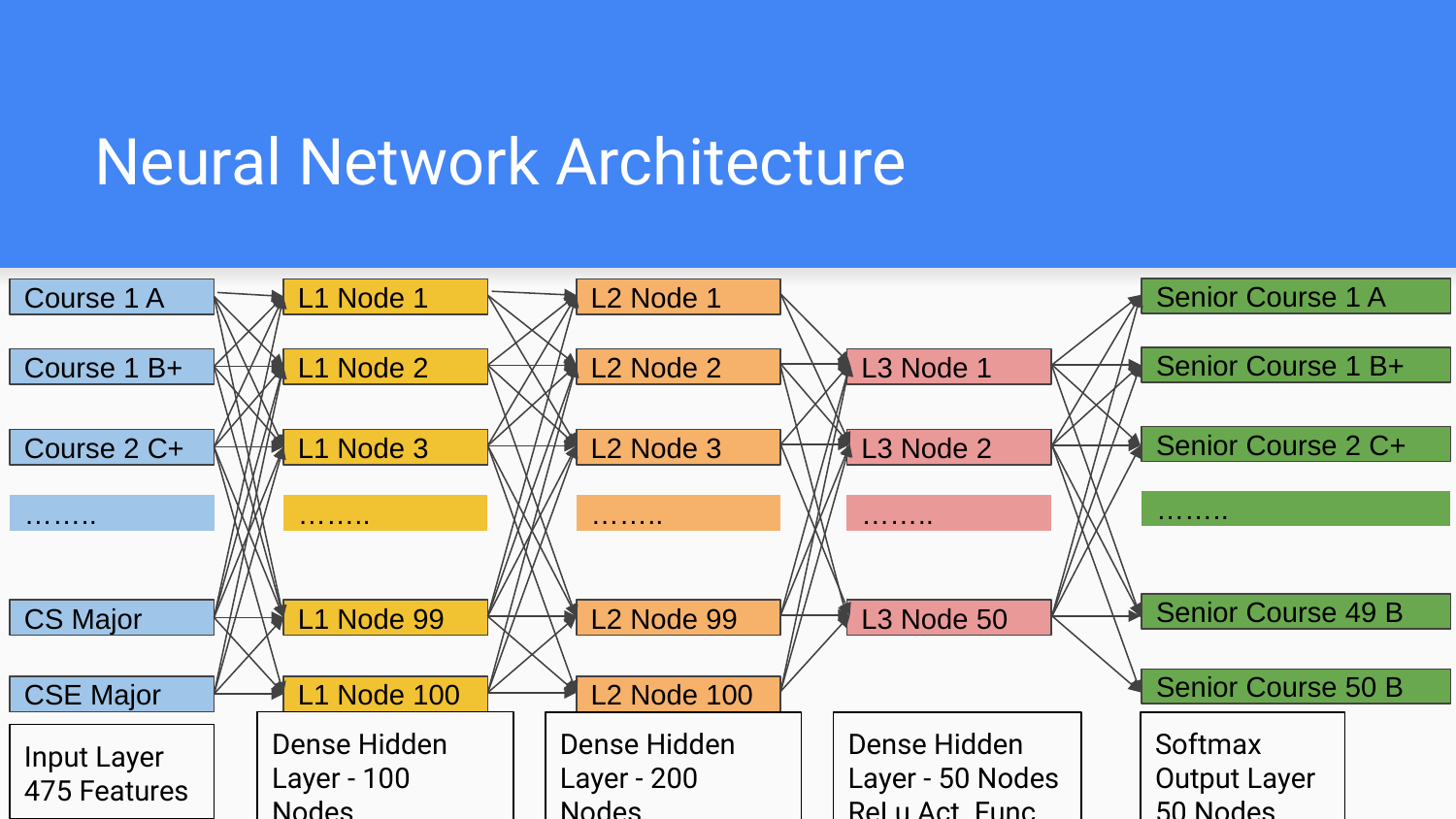

# Neural Network Architecture
Course 1 A
L1 Node 1
L2 Node 1
Senior Course 1 A
Senior Course 1 B+
Course 1 B+
L1 Node 2
L2 Node 2
L3 Node 1
Senior Course 2 C+
Course 2 C+
L1 Node 3
L2 Node 3
L3 Node 2
……..
……..
……..
……..
……..
Senior Course 49 B
CS Major
L1 Node 99
L2 Node 99
L3 Node 50
Senior Course 50 B
CSE Major
L1 Node 100
L2 Node 100
Dense Hidden Layer - 100 Nodes
ReLu Act. Func.
Dense Hidden Layer - 200 Nodes
ReLu Act. Func.
Dense Hidden Layer - 50 Nodes
ReLu Act. Func.
Softmax Output Layer
50 Nodes
Input Layer
475 Features